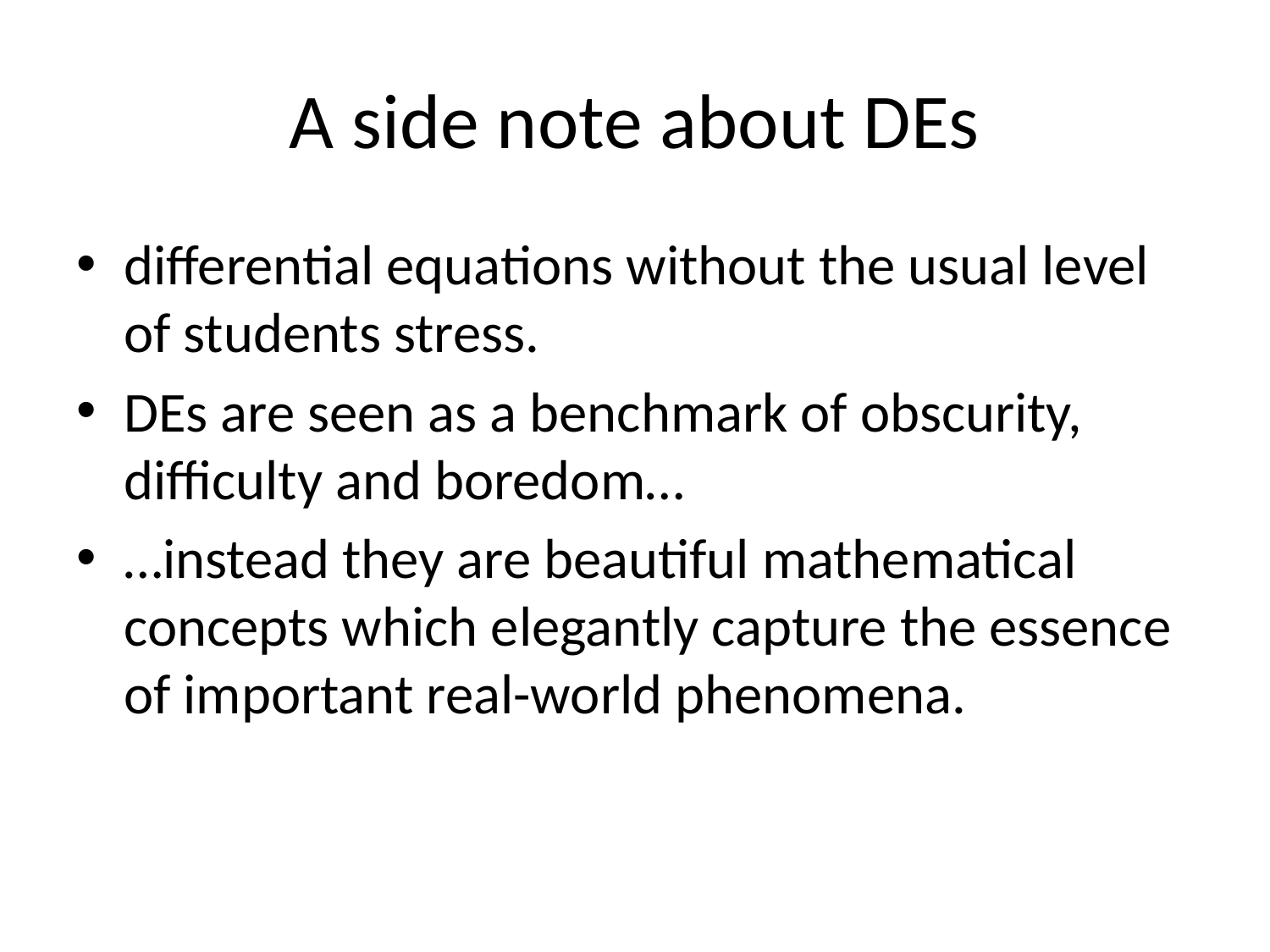

# A side note about DEs
differential equations without the usual level of students stress.
DEs are seen as a benchmark of obscurity, difficulty and boredom…
…instead they are beautiful mathematical concepts which elegantly capture the essence of important real-world phenomena.